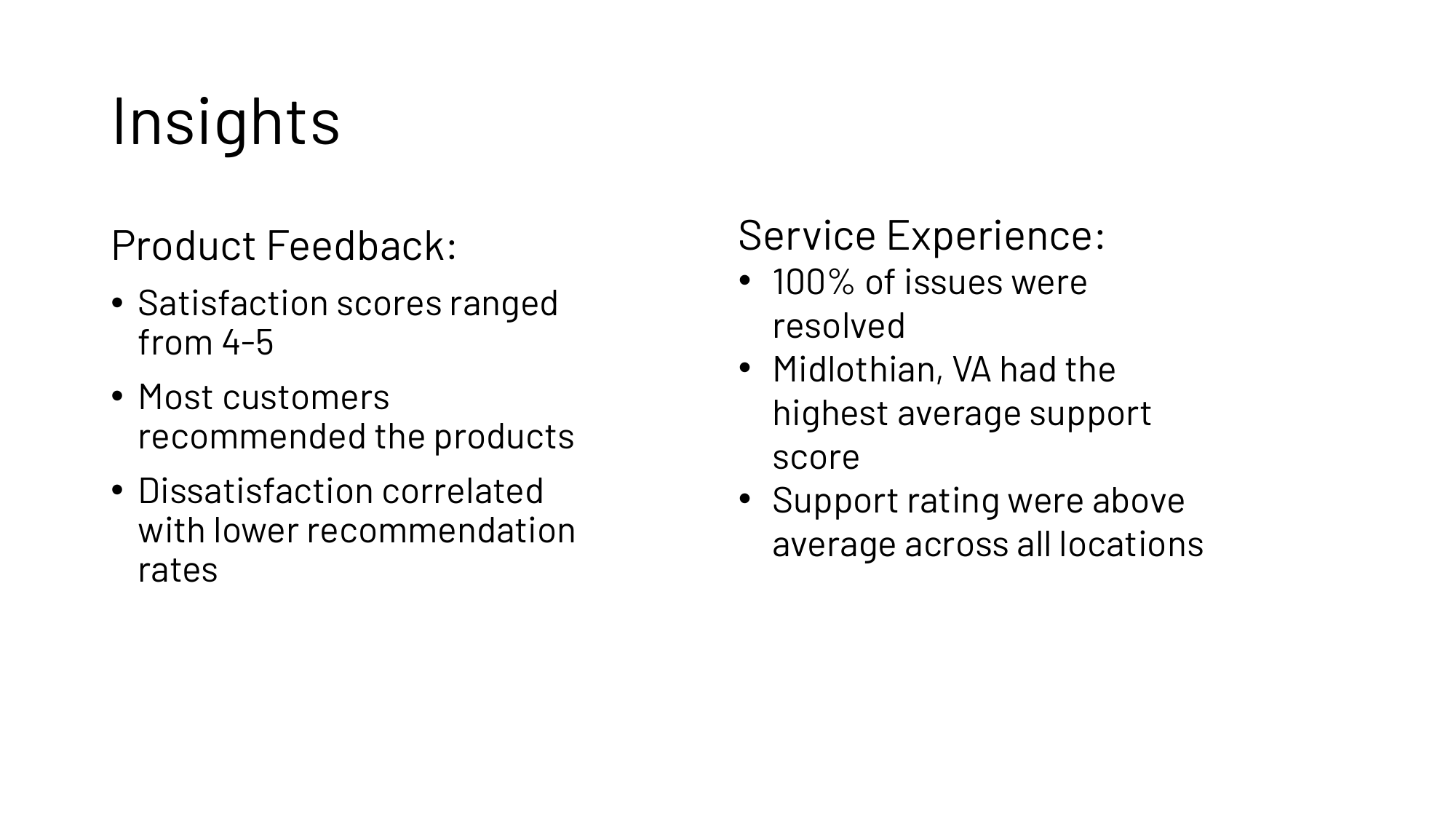

# Insights
Service Experience:
100% of issues were resolved
Midlothian, VA had the highest average support score
Support rating were above average across all locations
Product Feedback:
Satisfaction scores ranged from 4-5
Most customers recommended the products
Dissatisfaction correlated with lower recommendation rates